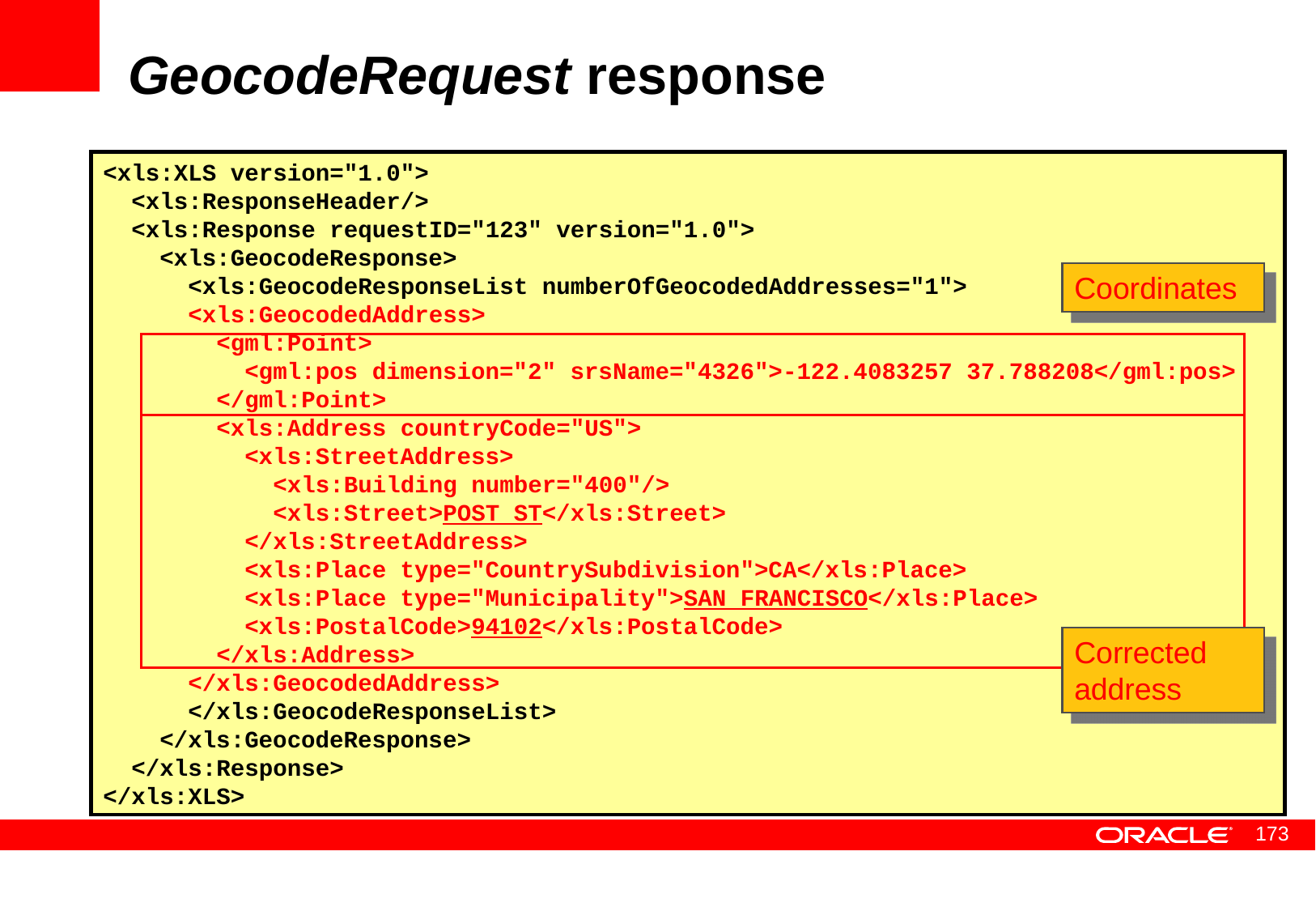

# GeocodeRequest response
<xls:XLS version="1.0">
  <xls:ResponseHeader/>
  <xls:Response requestID="123" version="1.0">
    <xls:GeocodeResponse>
      <xls:GeocodeResponseList numberOfGeocodedAddresses="1">
      <xls:GeocodedAddress>
        <gml:Point>
          <gml:pos dimension="2" srsName="4326">-122.4083257 37.788208</gml:pos>
        </gml:Point>
        <xls:Address countryCode="US">
          <xls:StreetAddress>
            <xls:Building number="400"/>
            <xls:Street>POST ST</xls:Street>
          </xls:StreetAddress>
          <xls:Place type="CountrySubdivision">CA</xls:Place>
          <xls:Place type="Municipality">SAN FRANCISCO</xls:Place>
          <xls:PostalCode>94102</xls:PostalCode>
        </xls:Address>
      </xls:GeocodedAddress>
      </xls:GeocodeResponseList>
    </xls:GeocodeResponse>
  </xls:Response>
</xls:XLS>
Coordinates

Corrected address